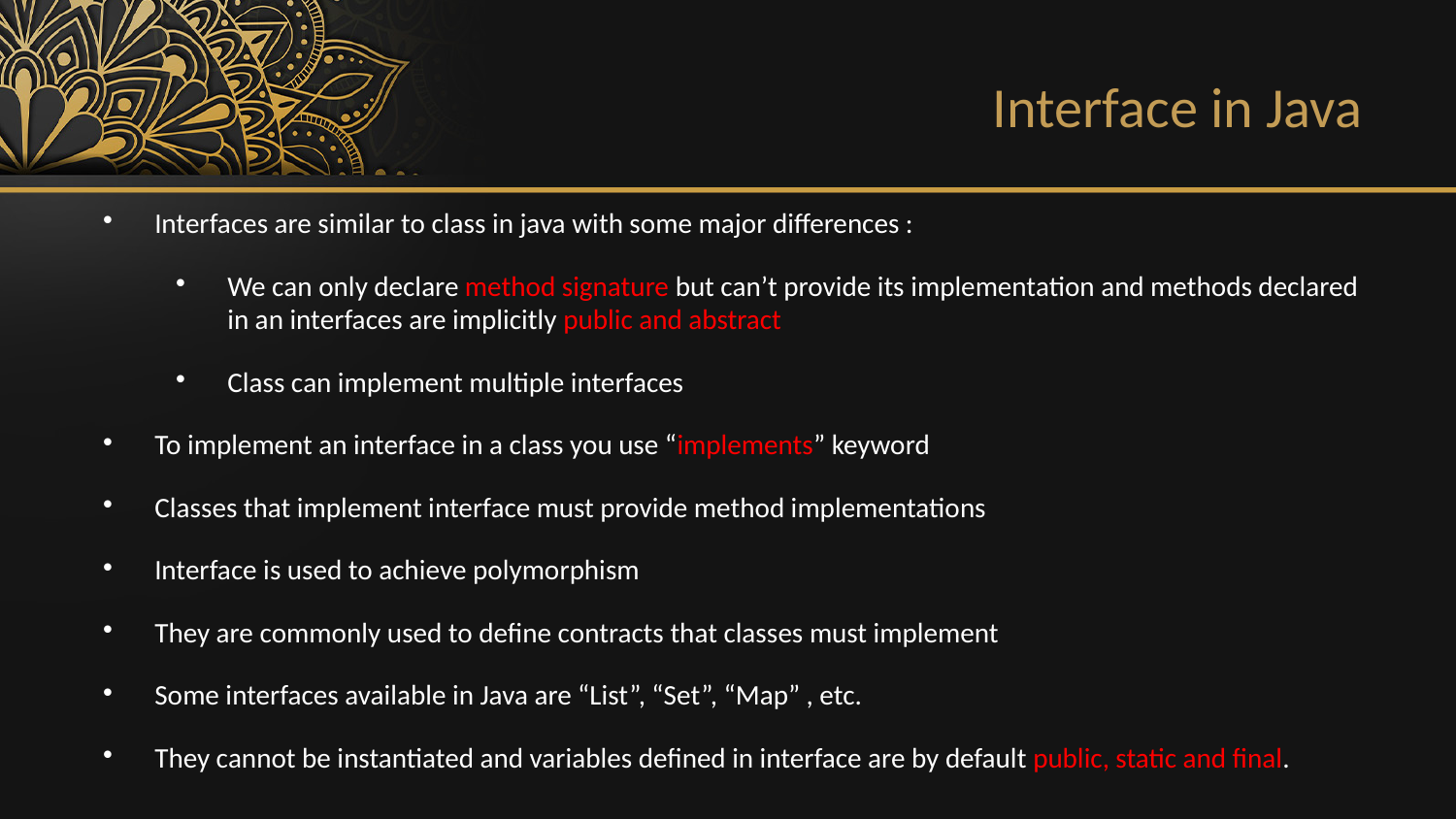

Interface in Java
Interfaces are similar to class in java with some major differences :
We can only declare method signature but can’t provide its implementation and methods declared in an interfaces are implicitly public and abstract
Class can implement multiple interfaces
To implement an interface in a class you use “implements” keyword
Classes that implement interface must provide method implementations
Interface is used to achieve polymorphism
They are commonly used to define contracts that classes must implement
Some interfaces available in Java are “List”, “Set”, “Map” , etc.
They cannot be instantiated and variables defined in interface are by default public, static and final.